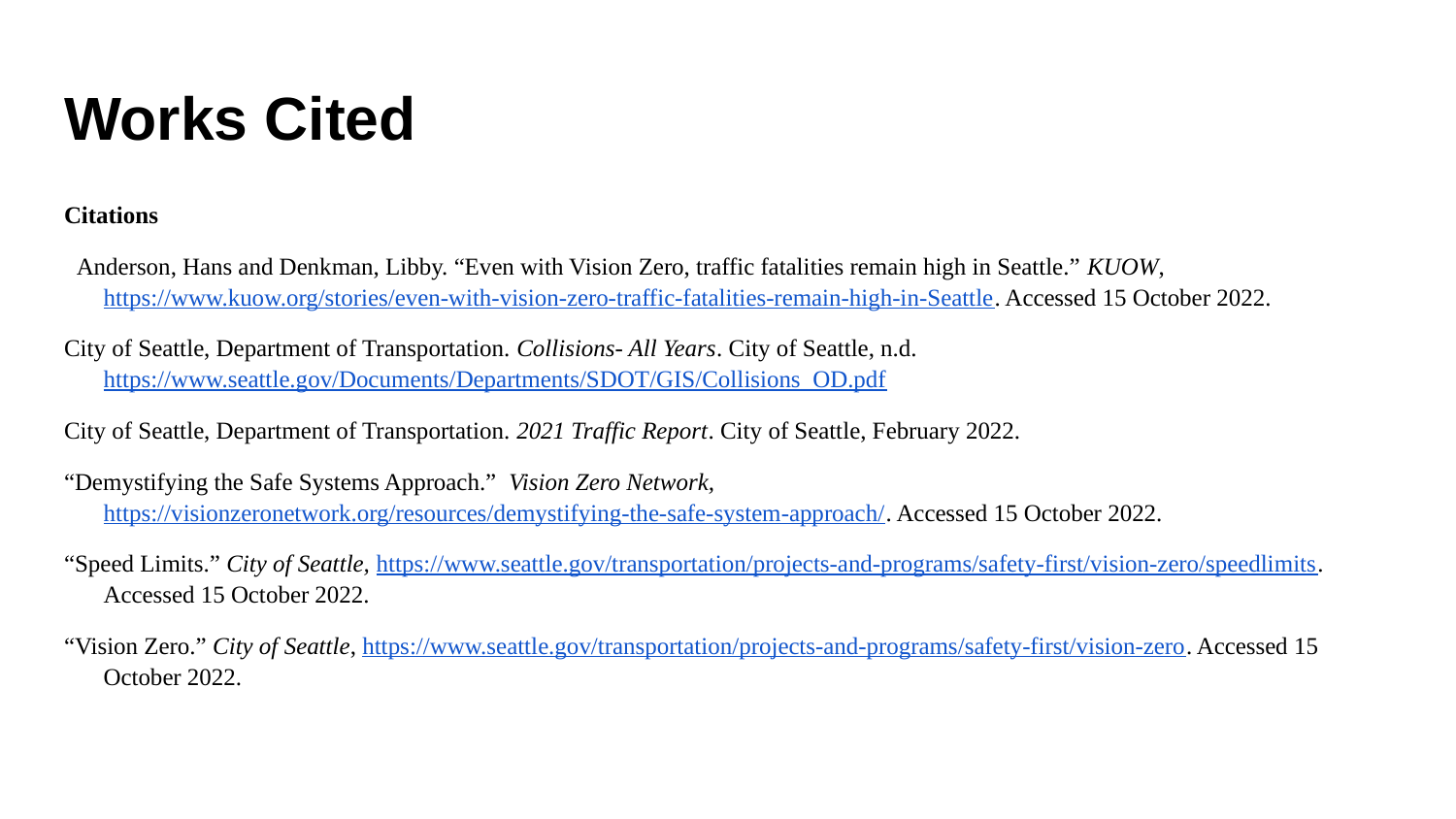

# Works Cited
Citations
  Anderson, Hans and Denkman, Libby. “Even with Vision Zero, traffic fatalities remain high in Seattle.” KUOW, https://www.kuow.org/stories/even-with-vision-zero-traffic-fatalities-remain-high-in-Seattle. Accessed 15 October 2022.
City of Seattle, Department of Transportation. Collisions- All Years. City of Seattle, n.d. https://www.seattle.gov/Documents/Departments/SDOT/GIS/Collisions_OD.pdf
City of Seattle, Department of Transportation. 2021 Traffic Report. City of Seattle, February 2022.
“Demystifying the Safe Systems Approach.”  Vision Zero Network, https://visionzeronetwork.org/resources/demystifying-the-safe-system-approach/. Accessed 15 October 2022.
“Speed Limits.” City of Seattle, https://www.seattle.gov/transportation/projects-and-programs/safety-first/vision-zero/speedlimits. Accessed 15 October 2022.
“Vision Zero.” City of Seattle, https://www.seattle.gov/transportation/projects-and-programs/safety-first/vision-zero. Accessed 15 October 2022.